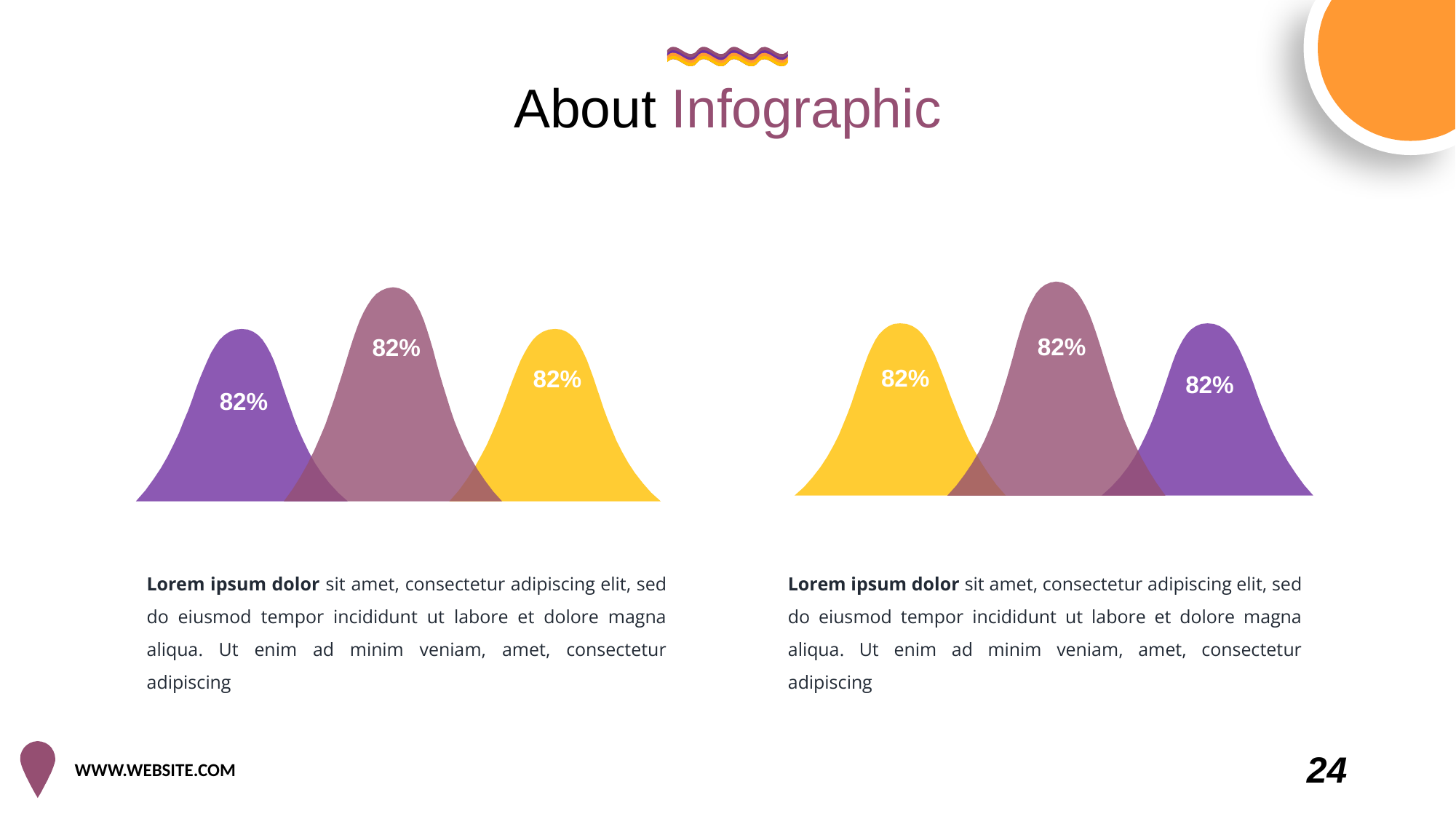

About Infographic

82%
82%
82%
82%
82%
82%
Lorem ipsum dolor sit amet, consectetur adipiscing elit, sed do eiusmod tempor incididunt ut labore et dolore magna aliqua. Ut enim ad minim veniam, amet, consectetur adipiscing
Lorem ipsum dolor sit amet, consectetur adipiscing elit, sed do eiusmod tempor incididunt ut labore et dolore magna aliqua. Ut enim ad minim veniam, amet, consectetur adipiscing

24
WWW.WEBSITE.COM